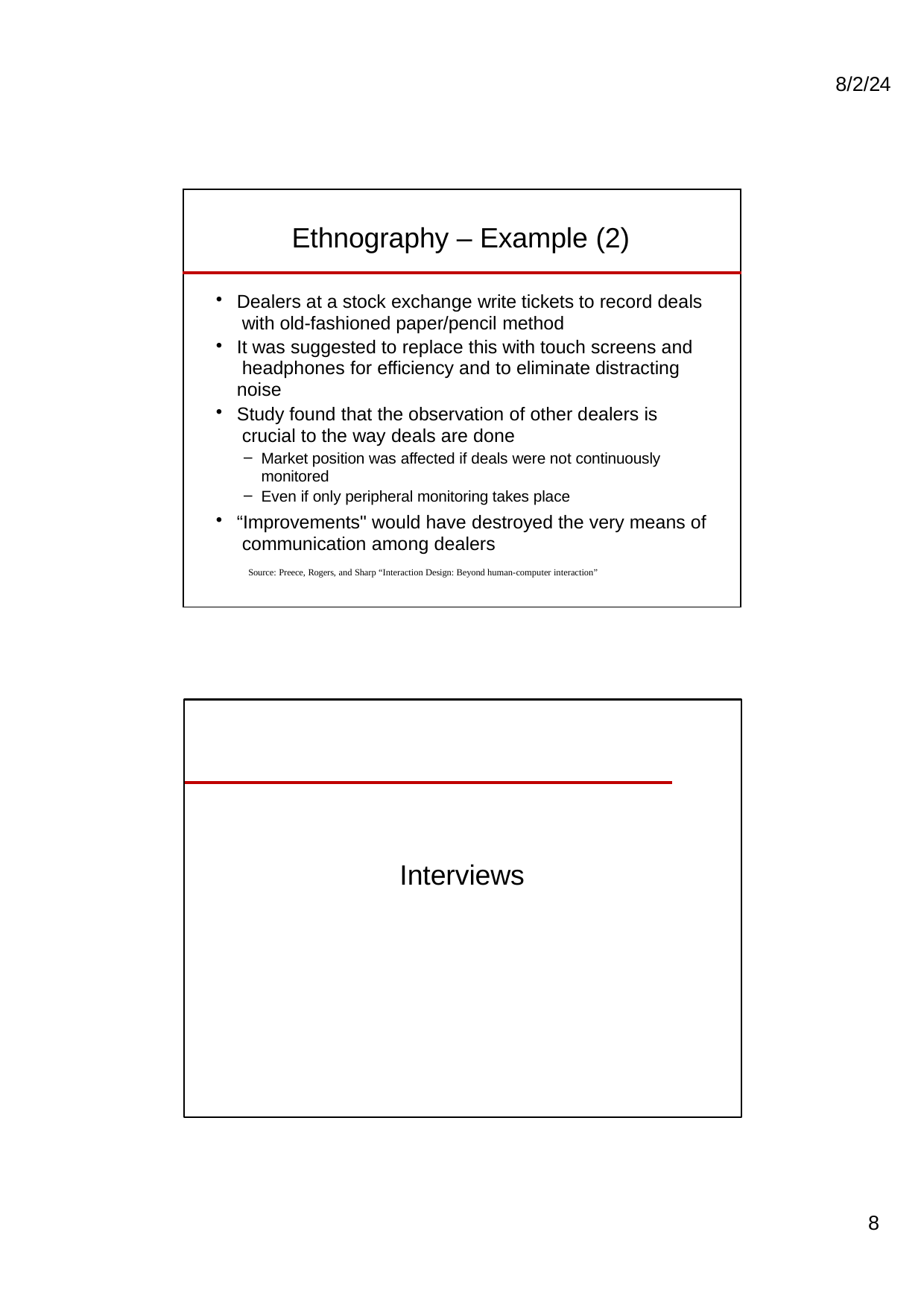

8/2/24
| Ethnography – Example (2) |  |
| --- | --- |
| Dealers at a stock exchange write tickets to record deals with old-fashioned paper/pencil method It was suggested to replace this with touch screens and headphones for efficiency and to eliminate distracting noise Study found that the observation of other dealers is crucial to the way deals are done Market position was affected if deals were not continuously monitored Even if only peripheral monitoring takes place “Improvements" would have destroyed the very means of communication among dealers Source: Preece, Rogers, and Sharp “Interaction Design: Beyond human-computer interaction” |  |

Interviews
8